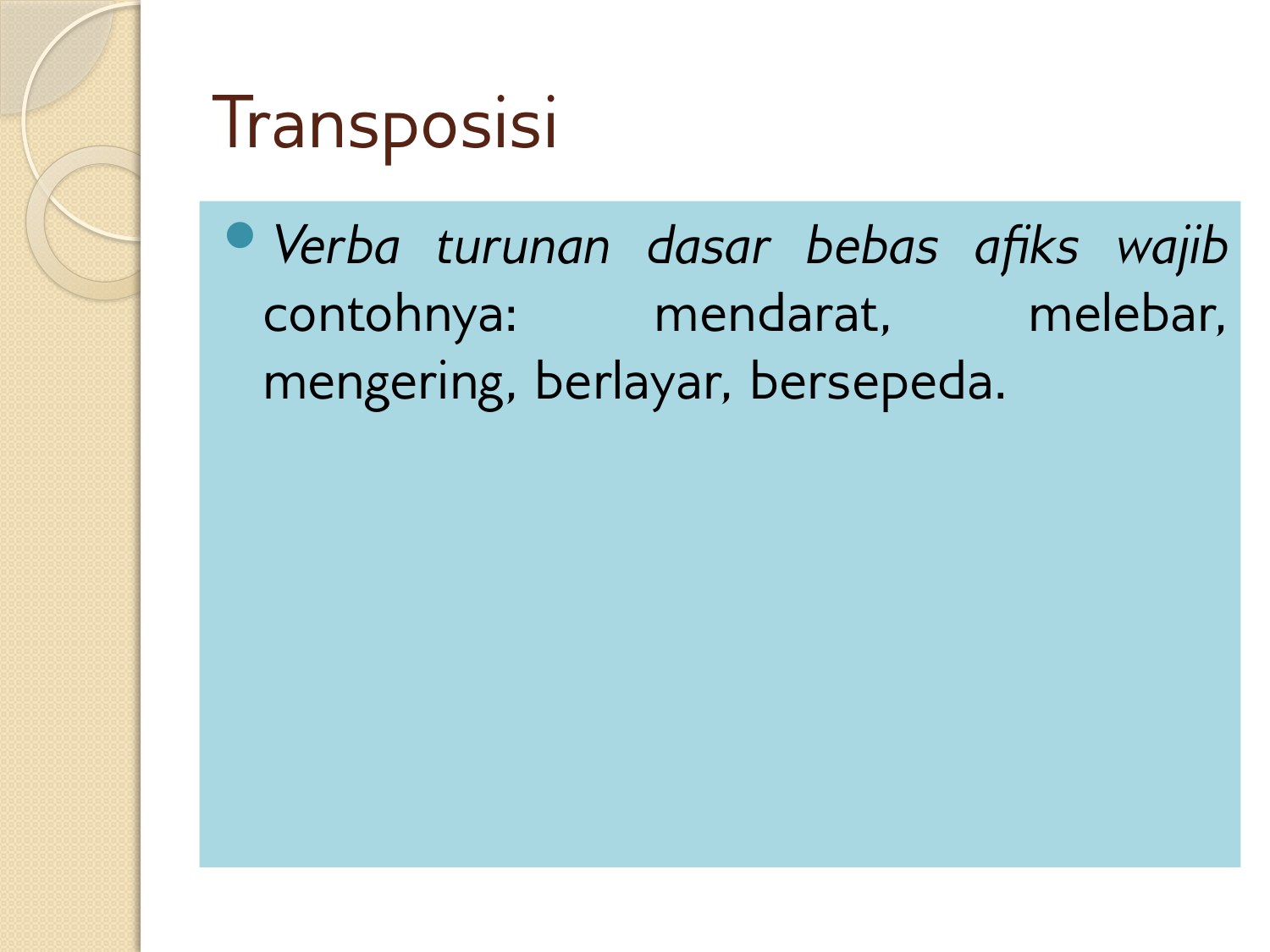

# Transposisi
Verba turunan dasar bebas afiks wajib contohnya: mendarat, melebar, mengering, berlayar, bersepeda.